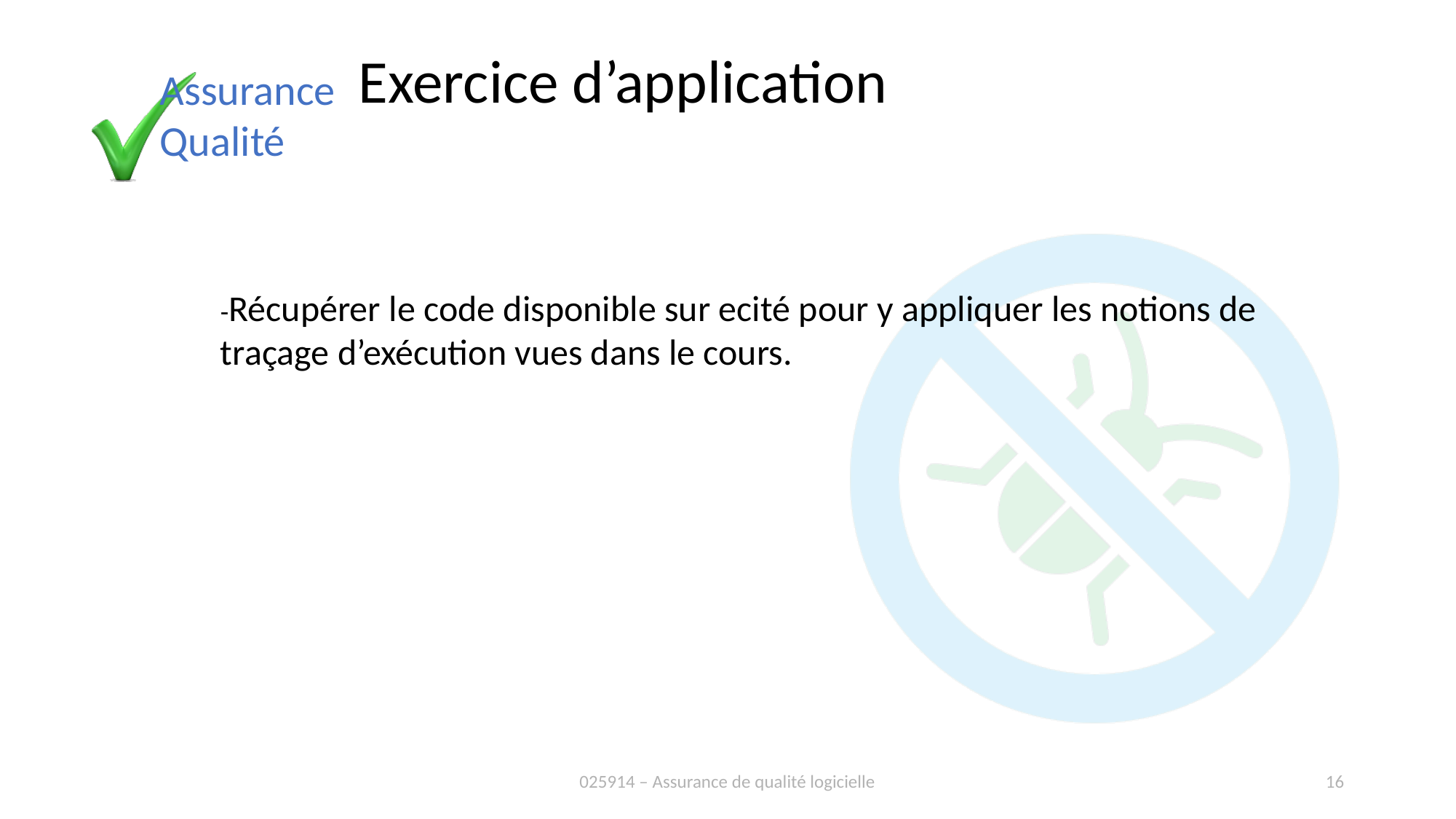

# Exercice d’application

-Récupérer le code disponible sur ecité pour y appliquer les notions de traçage d’exécution vues dans le cours.

025914 – Assurance de qualité logicielle
16